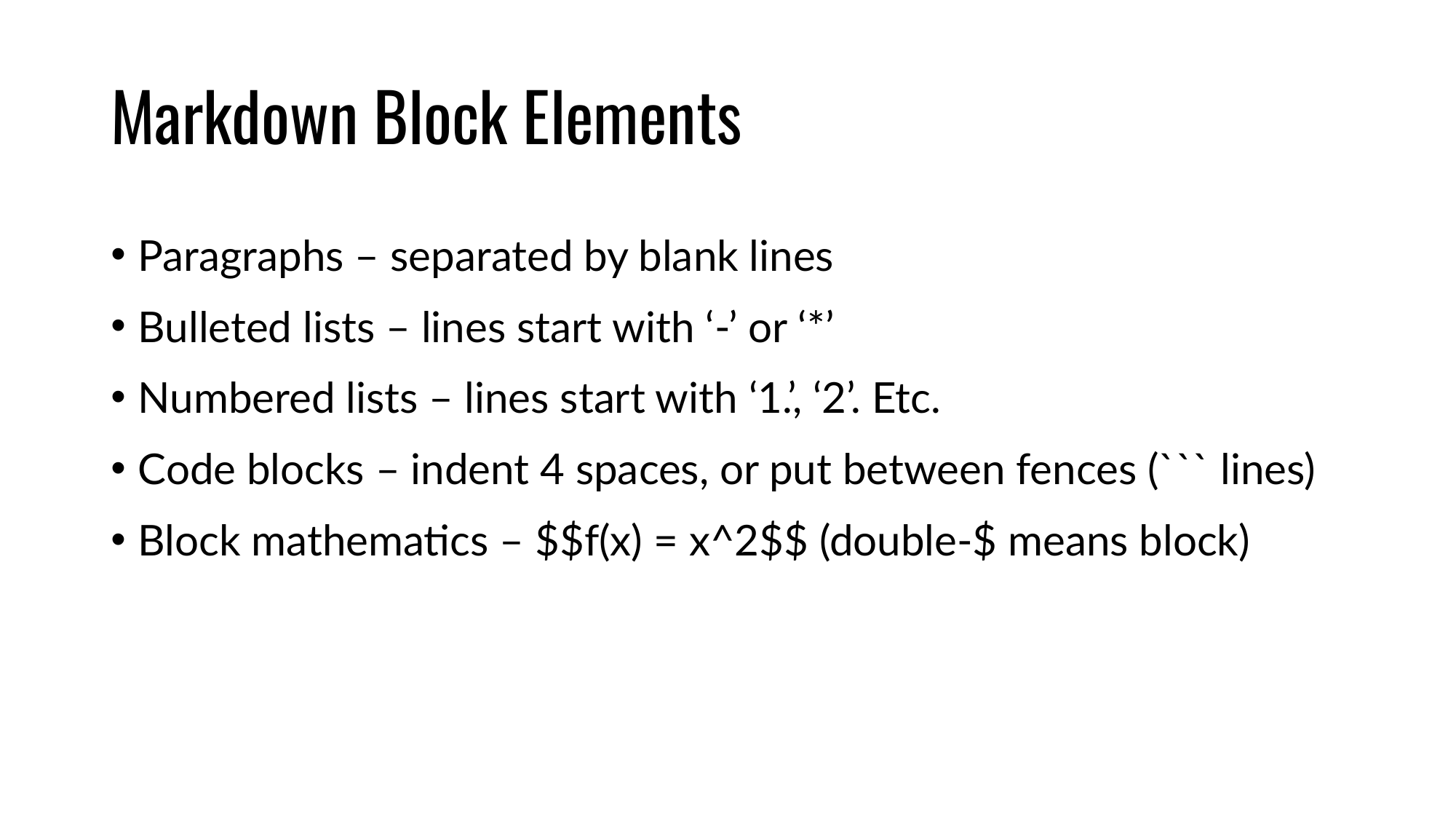

# Markdown Block Elements
Paragraphs – separated by blank lines
Bulleted lists – lines start with ‘-’ or ‘*’
Numbered lists – lines start with ‘1.’, ‘2’. Etc.
Code blocks – indent 4 spaces, or put between fences (``` lines)
Block mathematics – $$f(x) = x^2$$ (double-$ means block)